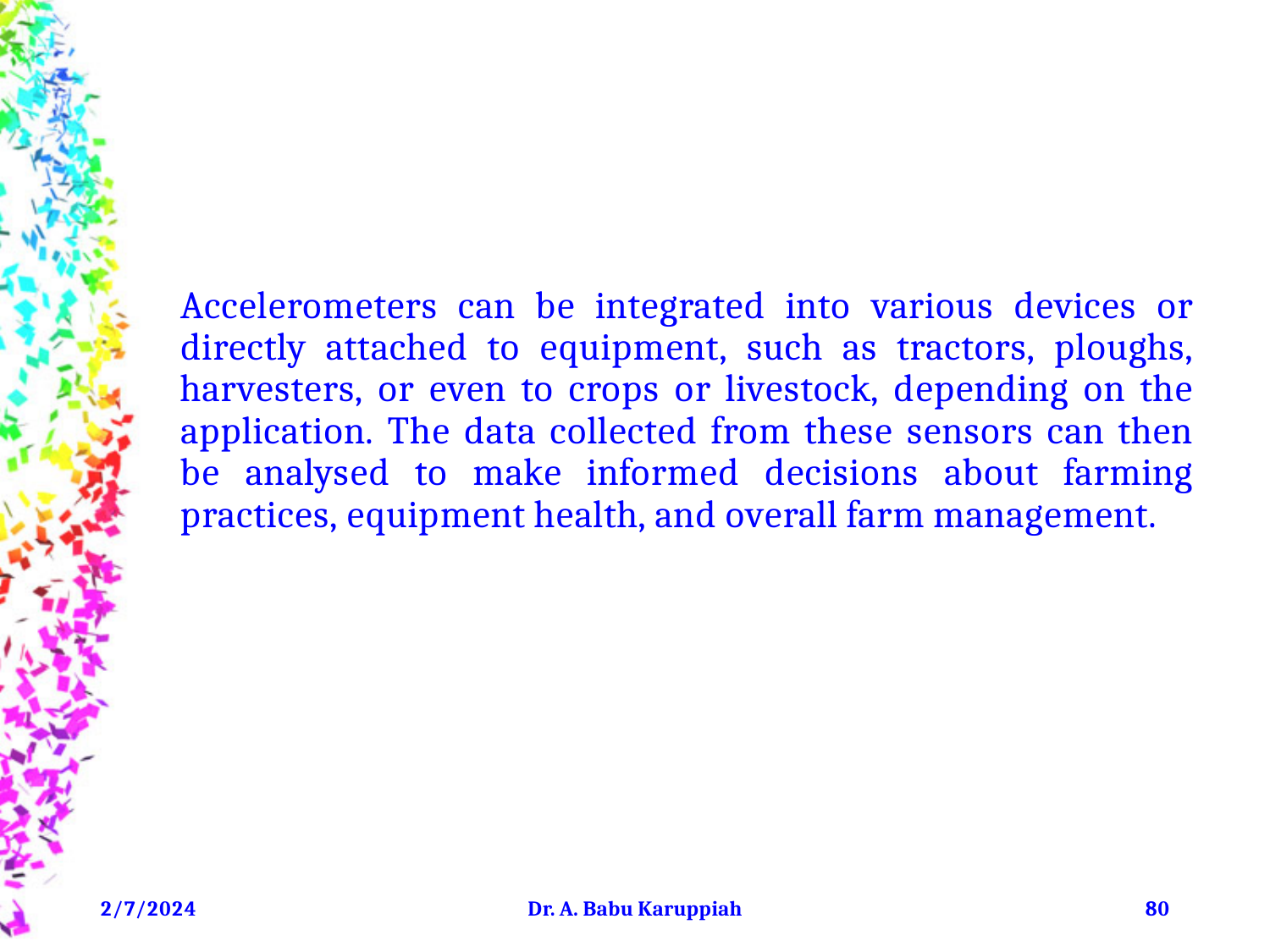

Accelerometers can be integrated into various devices or directly attached to equipment, such as tractors, ploughs, harvesters, or even to crops or livestock, depending on the application. The data collected from these sensors can then be analysed to make informed decisions about farming practices, equipment health, and overall farm management.
2/7/2024
Dr. A. Babu Karuppiah
80